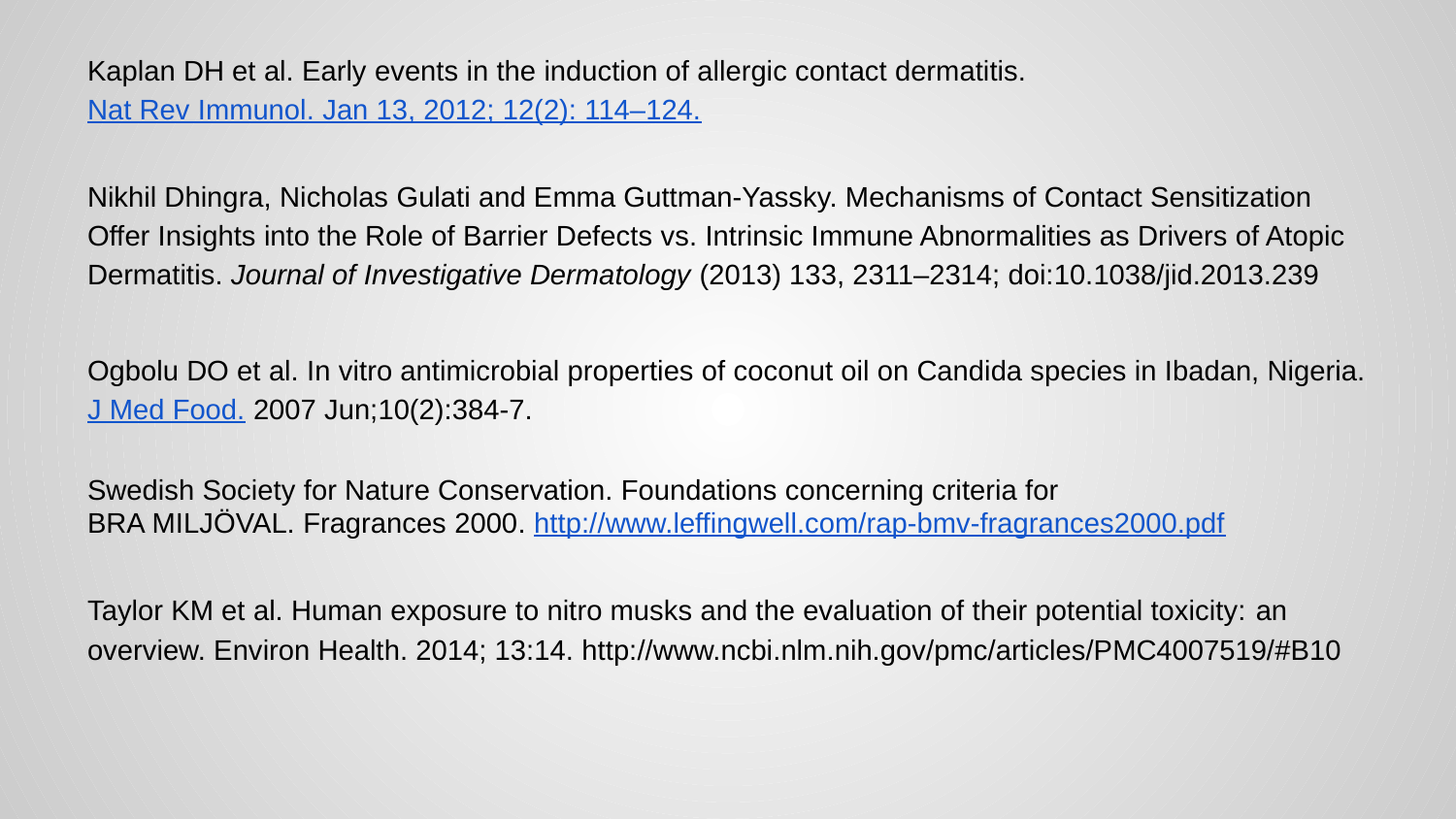

Kaplan DH et al. Early events in the induction of allergic contact dermatitis. Nat Rev Immunol. Jan 13, 2012; 12(2): 114–124.
Nikhil Dhingra, Nicholas Gulati and Emma Guttman-Yassky. Mechanisms of Contact Sensitization Offer Insights into the Role of Barrier Defects vs. Intrinsic Immune Abnormalities as Drivers of Atopic Dermatitis. Journal of Investigative Dermatology (2013) 133, 2311–2314; doi:10.1038/jid.2013.239
Ogbolu DO et al. In vitro antimicrobial properties of coconut oil on Candida species in Ibadan, Nigeria. J Med Food. 2007 Jun;10(2):384-7.

Swedish Society for Nature Conservation. Foundations concerning criteria for
BRA MILJÖVAL. Fragrances 2000. http://www.leffingwell.com/rap-bmv-fragrances2000.pdf
Taylor KM et al. Human exposure to nitro musks and the evaluation of their potential toxicity: an overview. Environ Health. 2014; 13:14. http://www.ncbi.nlm.nih.gov/pmc/articles/PMC4007519/#B10
#